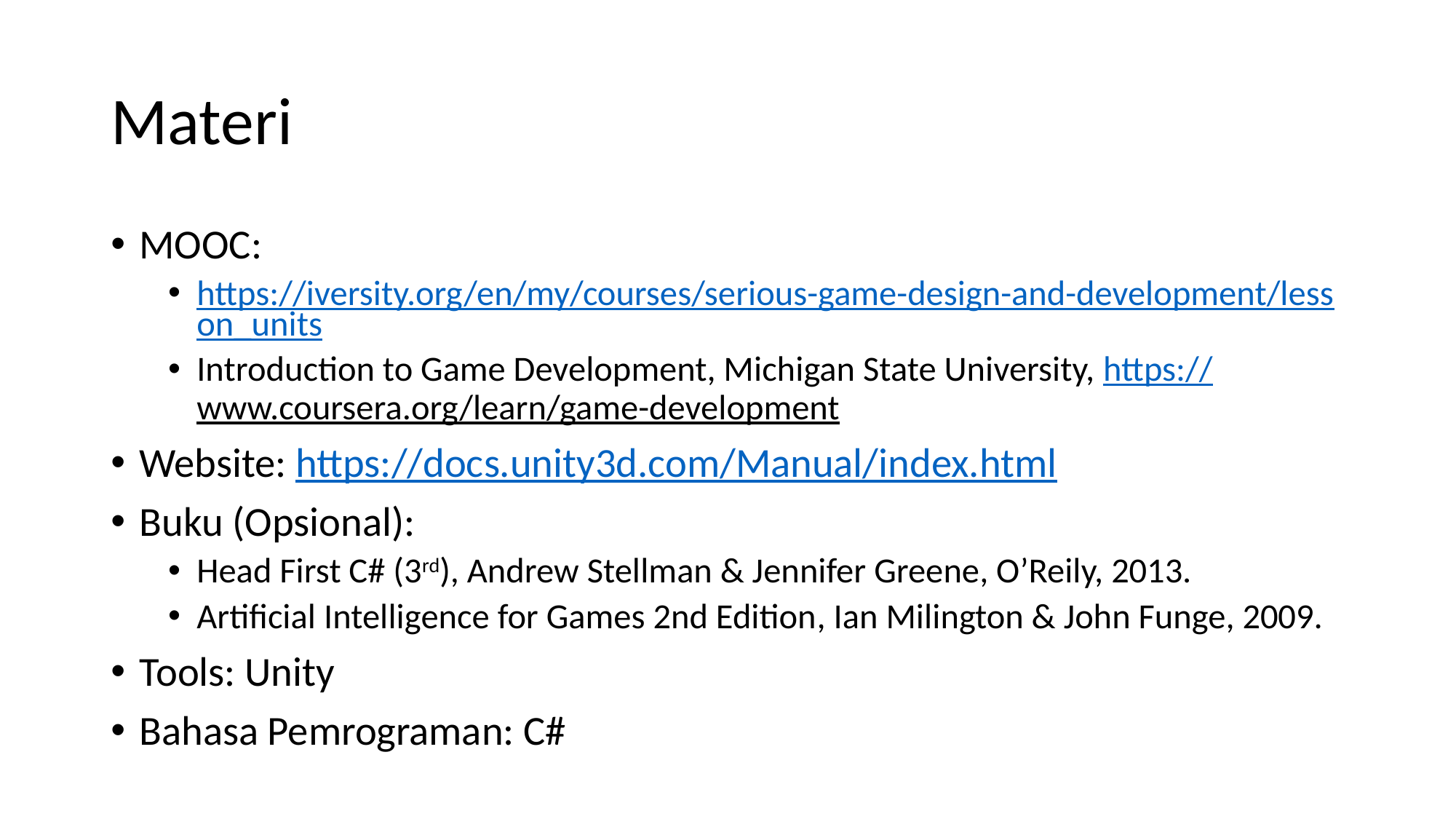

# Materi
MOOC:
https://iversity.org/en/my/courses/serious-game-design-and-development/lesson_units
Introduction to Game Development, Michigan State University, https://www.coursera.org/learn/game-development
Website: https://docs.unity3d.com/Manual/index.html
Buku (Opsional):
Head First C# (3rd), Andrew Stellman & Jennifer Greene, O’Reily, 2013.
Artificial Intelligence for Games 2nd Edition, Ian Milington & John Funge, 2009.
Tools: Unity
Bahasa Pemrograman: C#